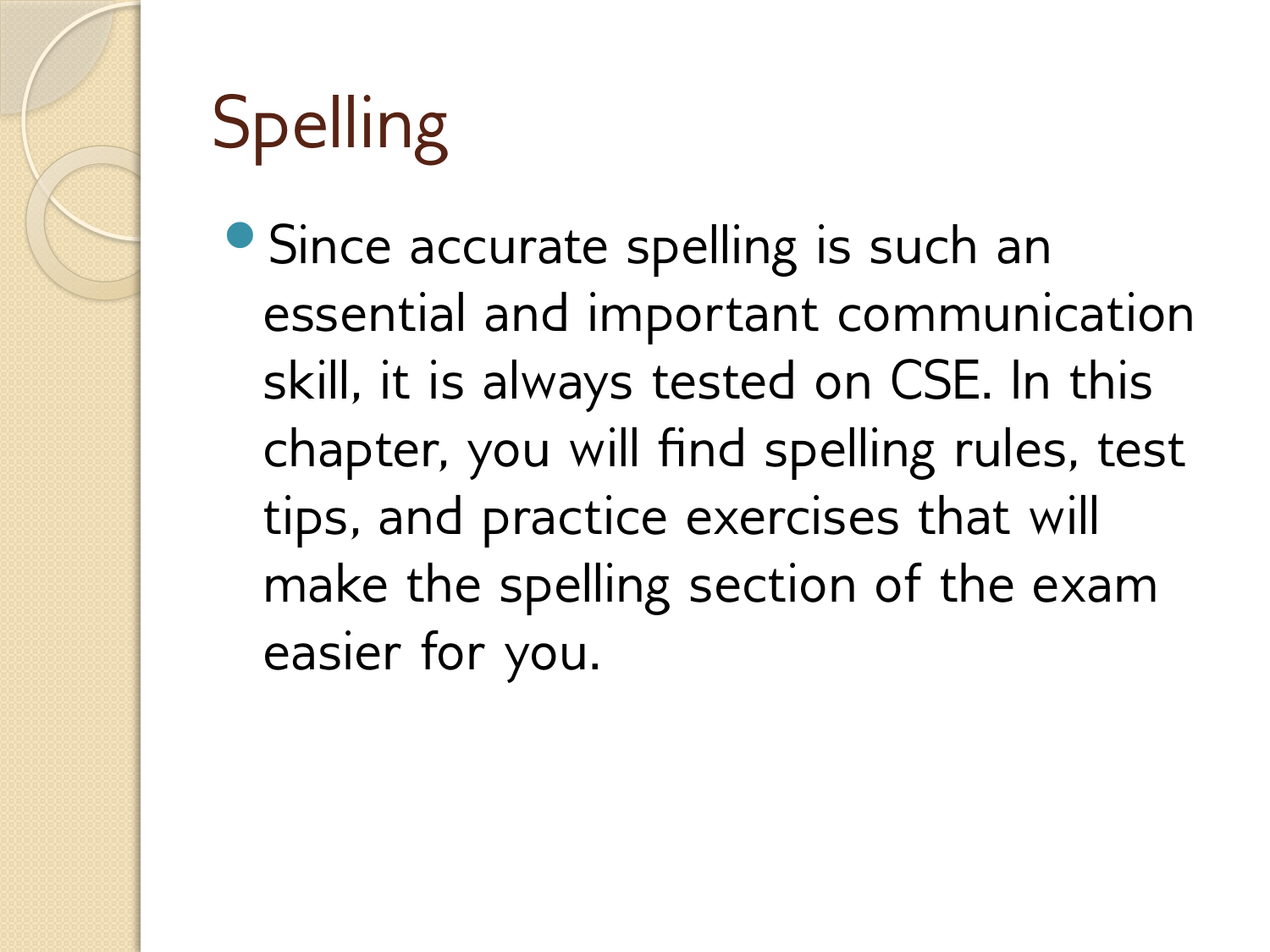

# Spelling
Since accurate spelling is such an essential and important communication skill, it is always tested on CSE. In this chapter, you will find spelling rules, test tips, and practice exercises that will make the spelling section of the exam easier for you.